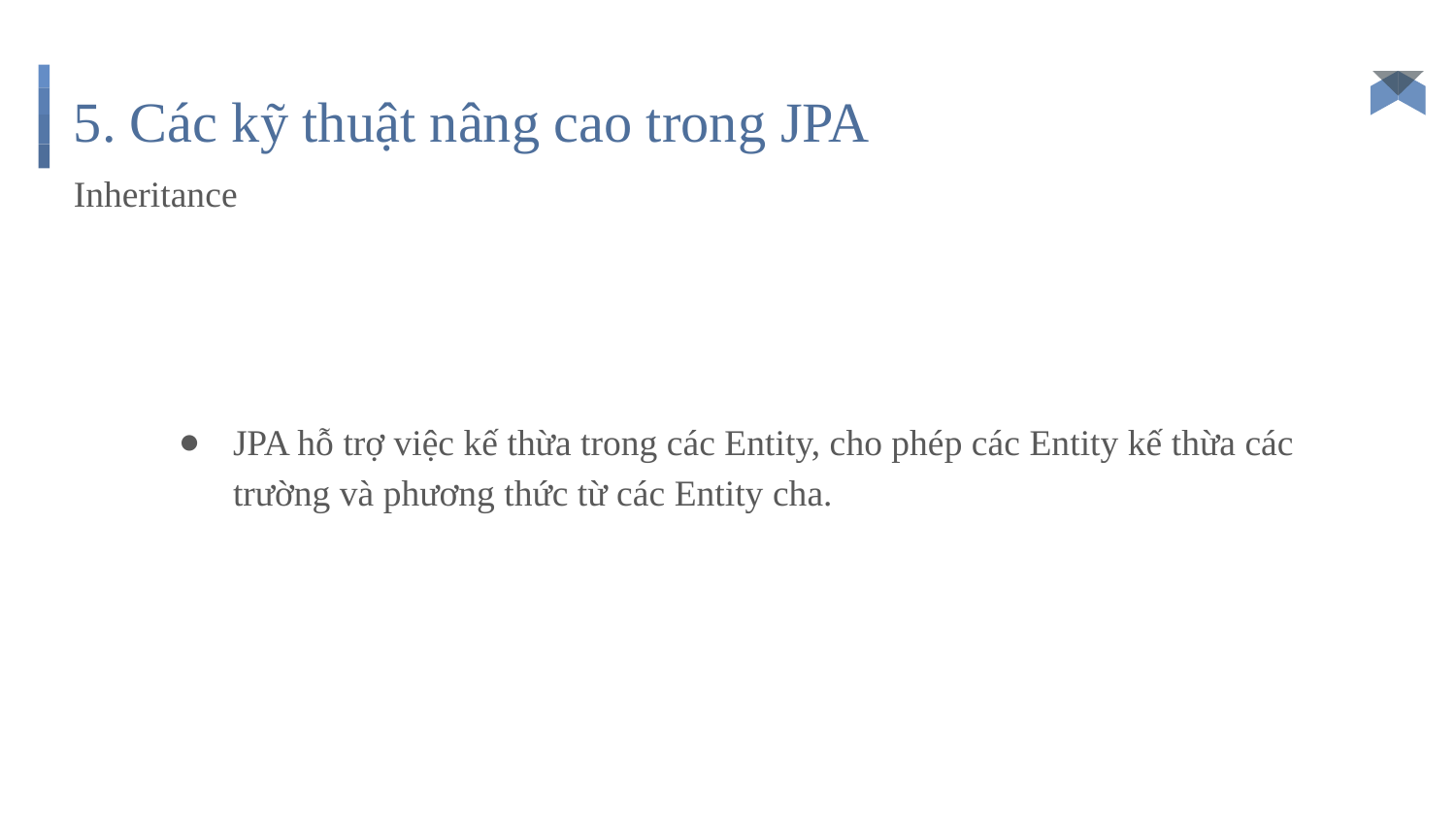

# 5. Các kỹ thuật nâng cao trong JPA
Inheritance
JPA hỗ trợ việc kế thừa trong các Entity, cho phép các Entity kế thừa các trường và phương thức từ các Entity cha.